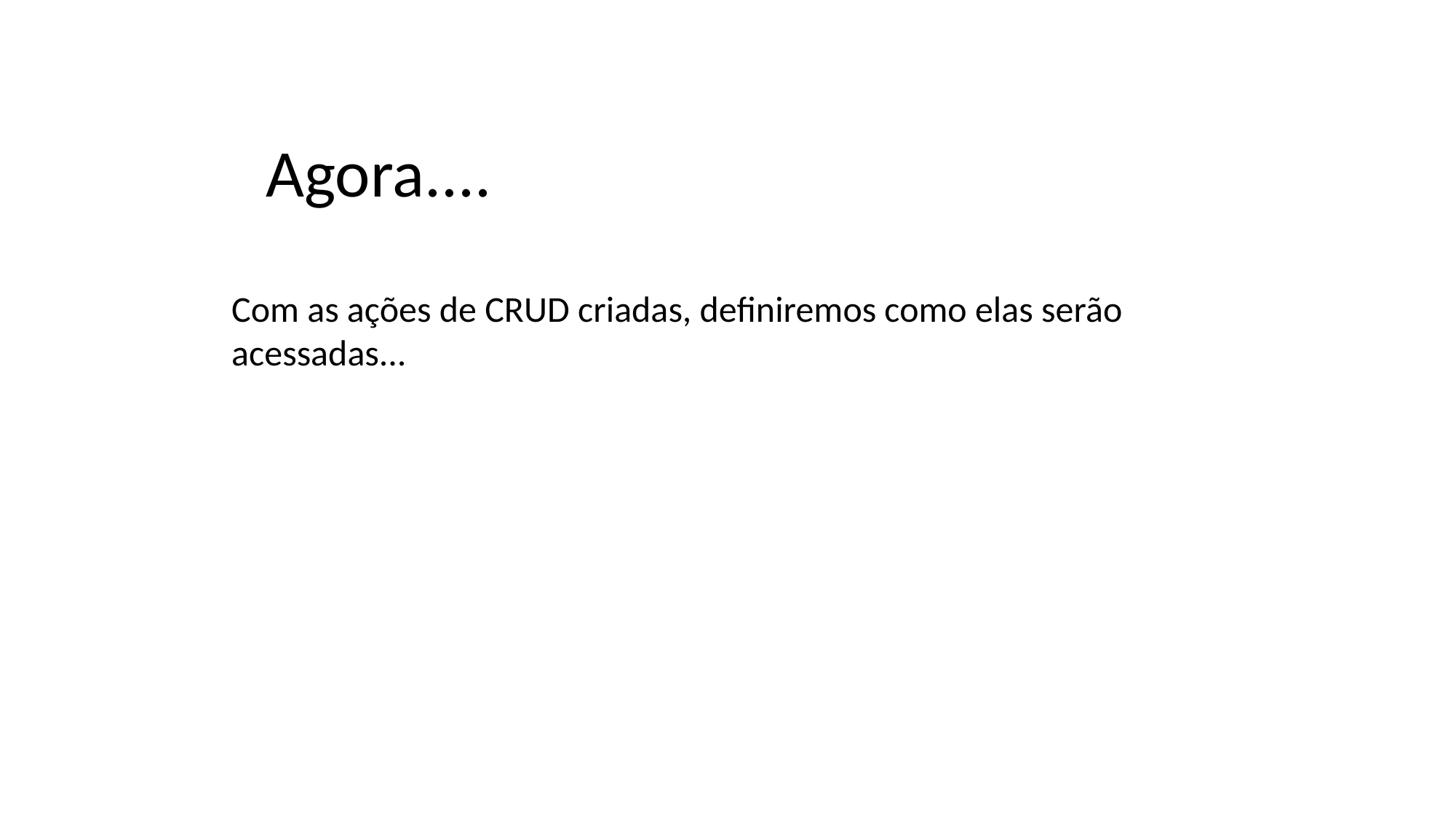

# Agora....
Com as ações de CRUD criadas, definiremos como elas serão acessadas...